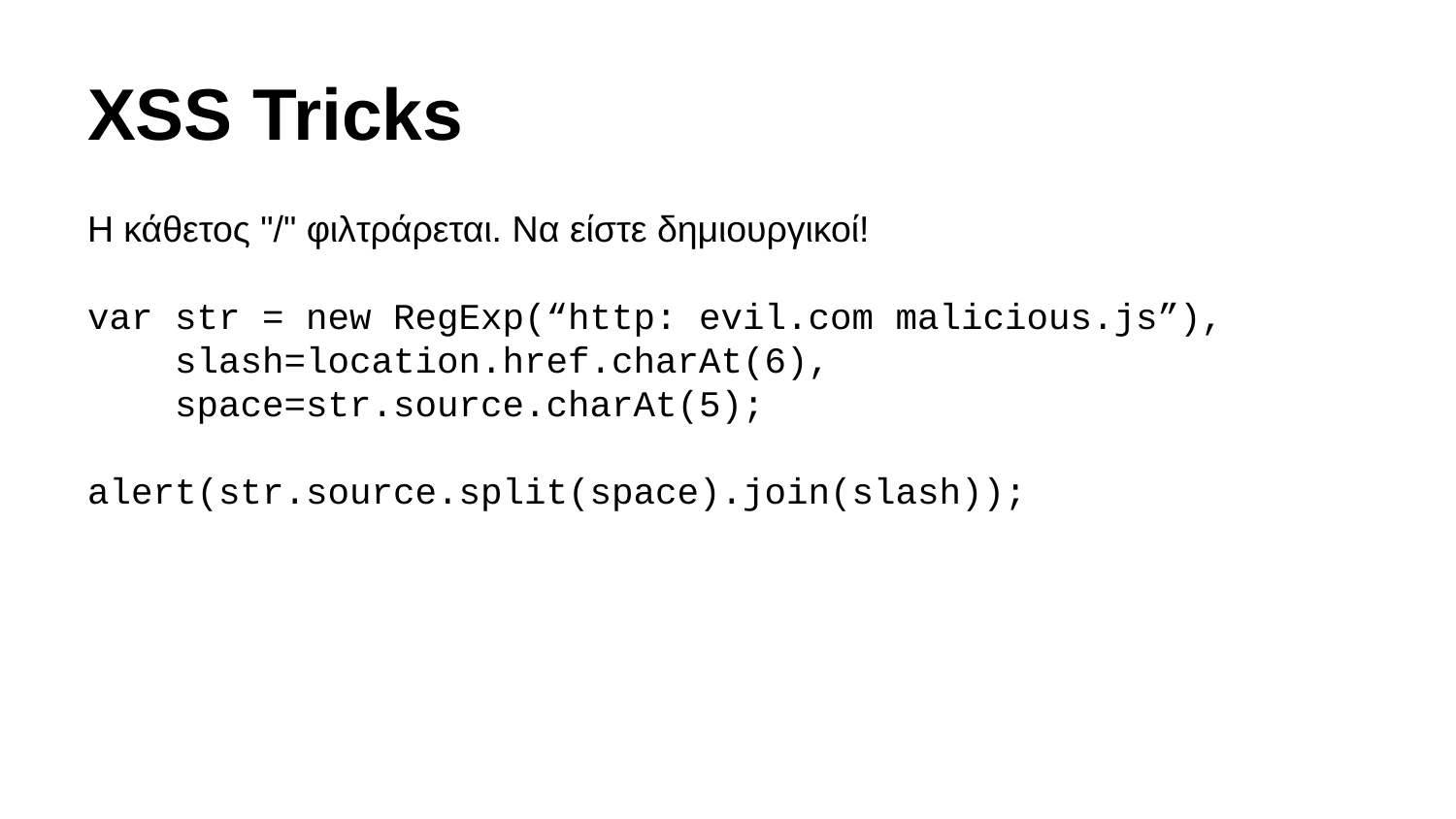

# XSS Tricks
Η κάθετος "/" φιλτράρεται. Να είστε δημιουργικοί!

var str = new RegExp(“http: evil.com malicious.js”),
    slash=location.href.charAt(6),
    space=str.source.charAt(5);

alert(str.source.split(space).join(slash));